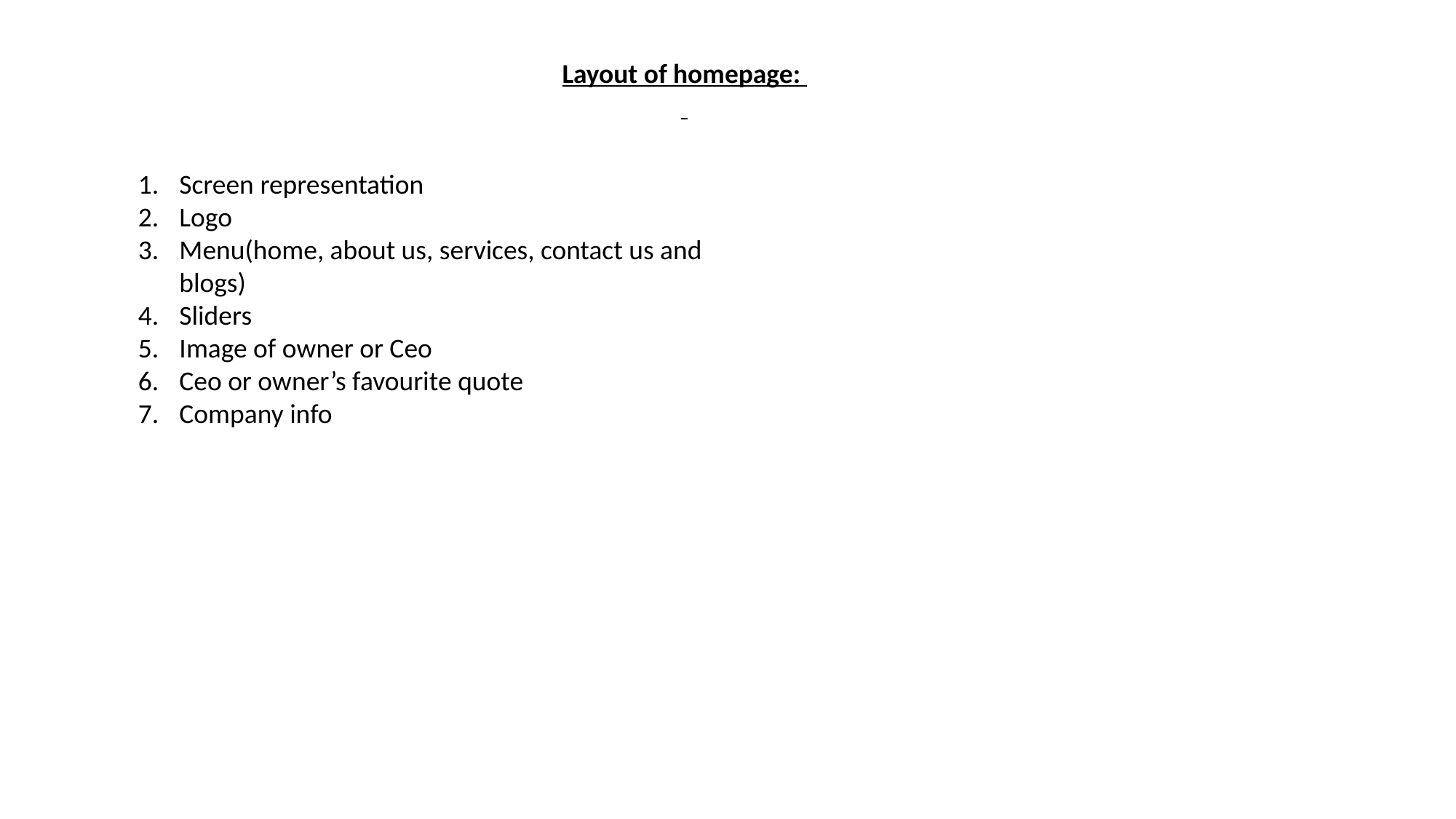

Layout of homepage:

Screen representation
Logo
Menu(home, about us, services, contact us and blogs)
Sliders
Image of owner or Ceo
Ceo or owner’s favourite quote
Company info